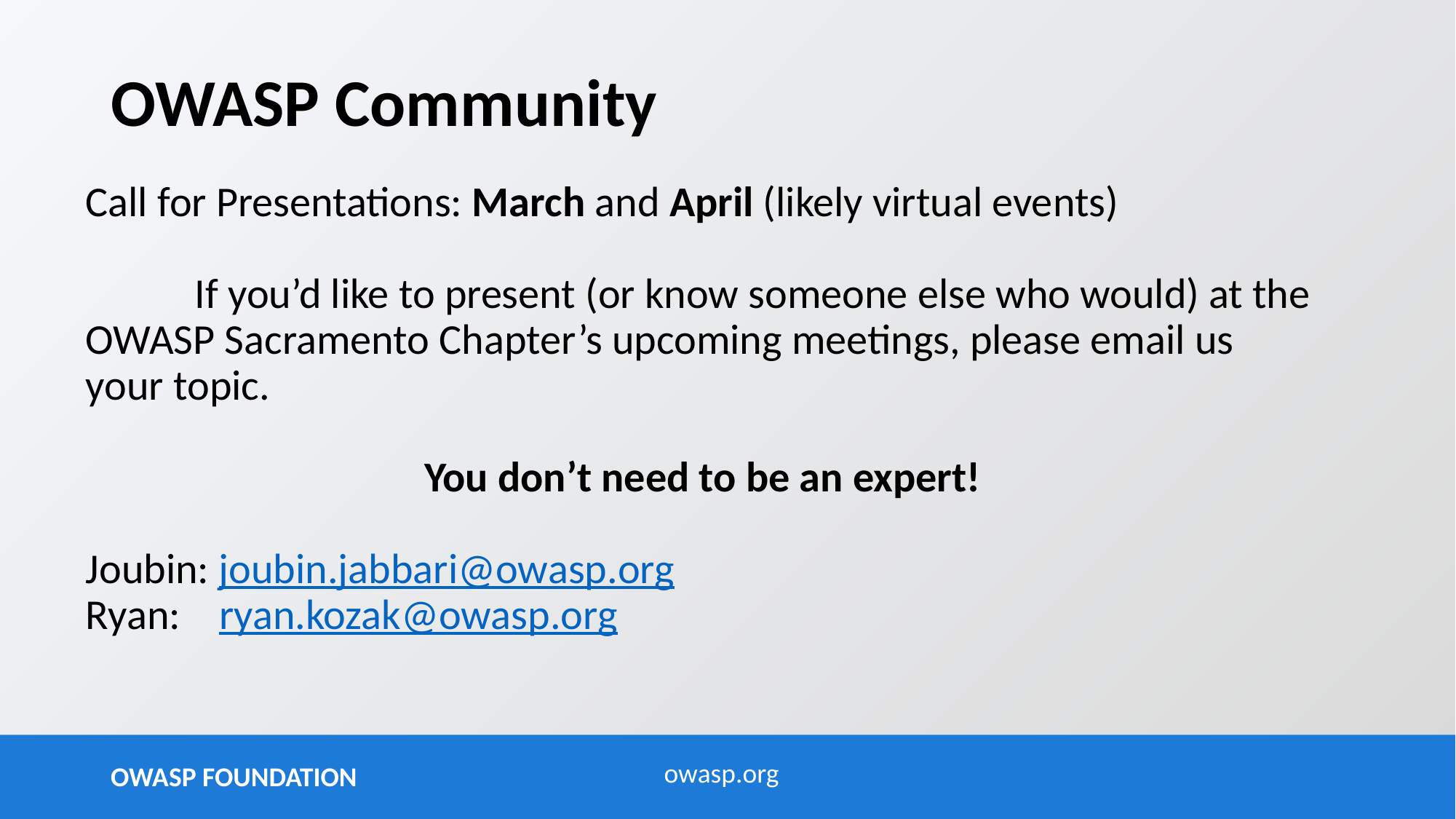

OWASP Community
Call for Presentations: March and April (likely virtual events)

	If you’d like to present (or know someone else who would) at the OWASP Sacramento Chapter’s upcoming meetings, please email us your topic.

You don’t need to be an expert!

Joubin: joubin.jabbari@owasp.org
Ryan:    ryan.kozak@owasp.org